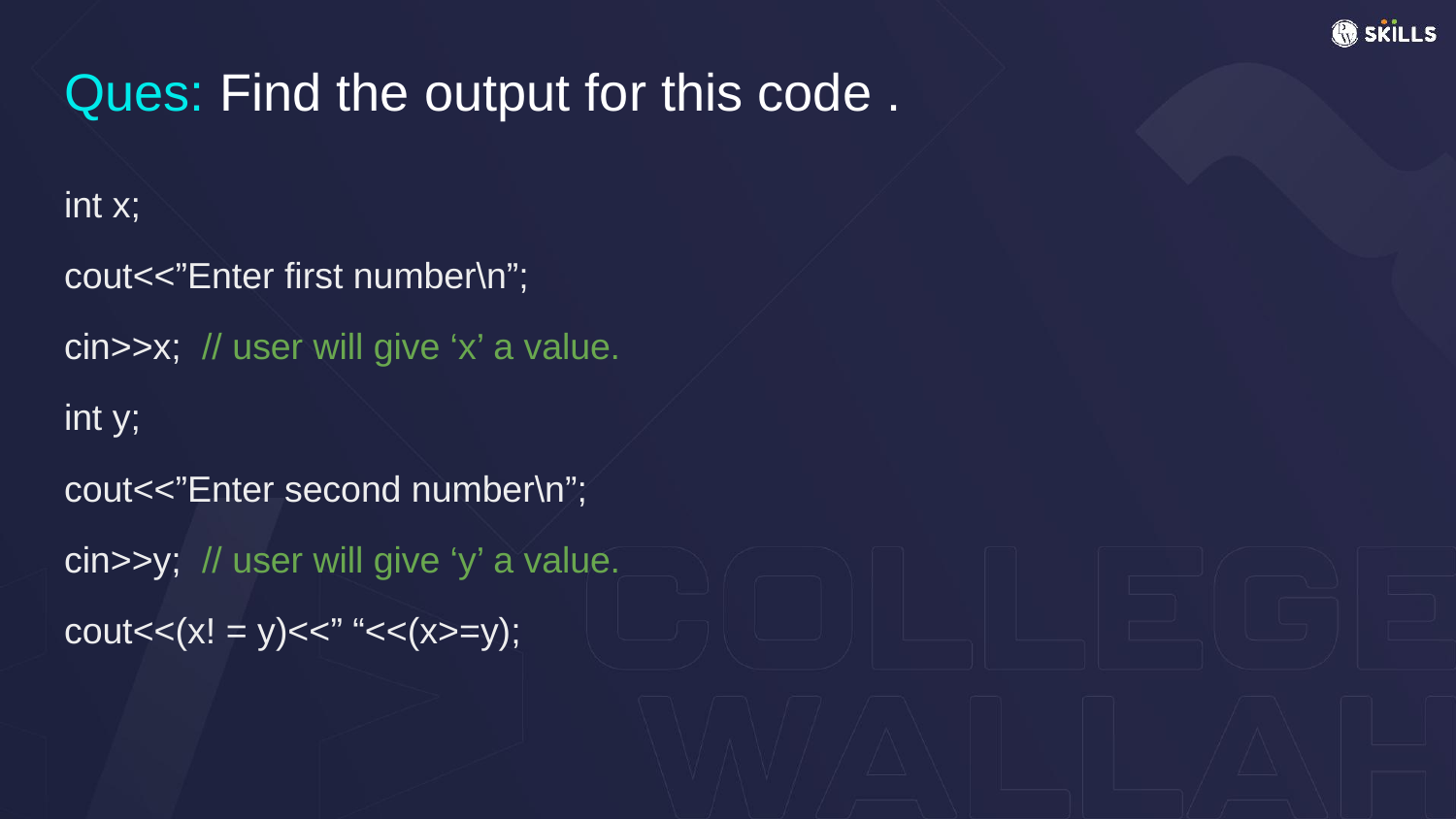

# Ques: Find the output for this code .

int x;
cout<<”Enter first number\n”;
cin>>x;  // user will give ‘x’ a value.
int y;
cout<<”Enter second number\n”;
cin>>y;  // user will give ‘y’ a value.
cout<<(x! = y)<<” “<<(x>=y);